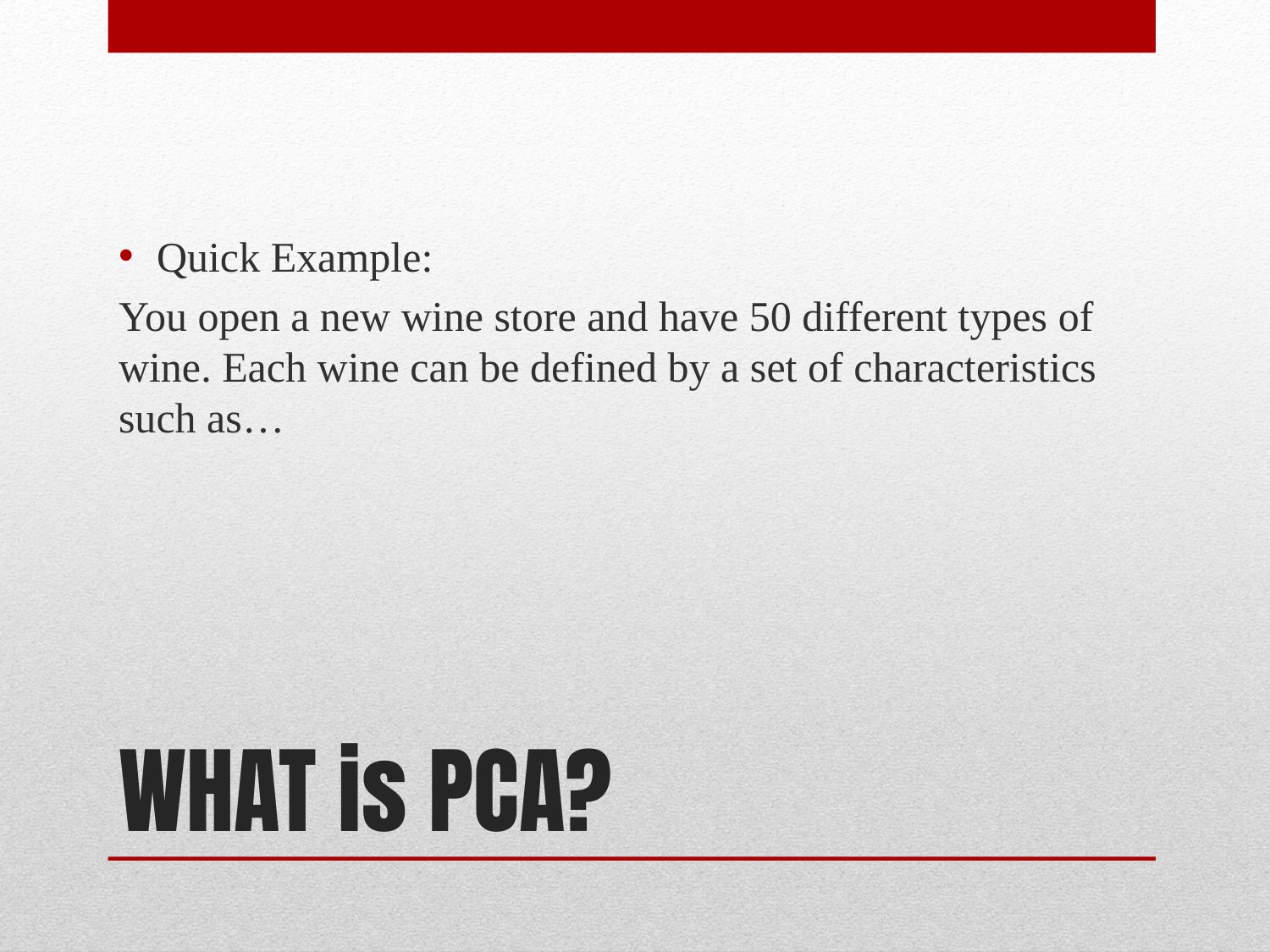

Quick Example:
You open a new wine store and have 50 different types of wine. Each wine can be defined by a set of characteristics such as…

# WHAT is PCA?